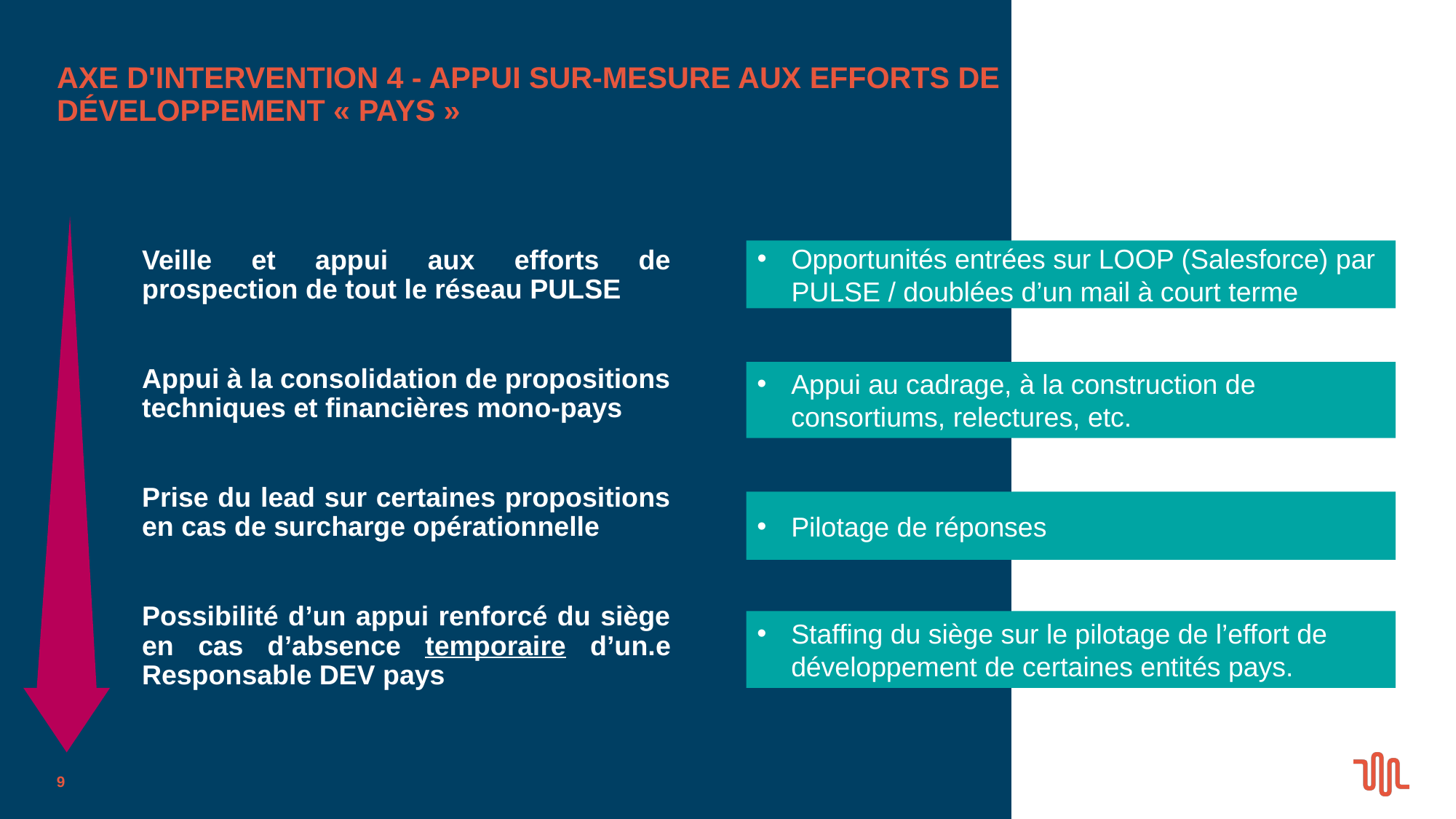

# AXE D'INTERVENTION 4 - APPUI SUR-MESURE aux efforts de développement « pays »

Veille et appui aux efforts de prospection de tout le réseau PULSE

Appui à la consolidation de propositions techniques et financières mono-pays

Prise du lead sur certaines propositions en cas de surcharge opérationnelle

Possibilité d’un appui renforcé du siège en cas d’absence temporaire d’un.e Responsable DEV pays

Opportunités entrées sur LOOP (Salesforce) par PULSE / doublées d’un mail à court terme
Appui au cadrage, à la construction de consortiums, relectures, etc.
Pilotage de réponses
Staffing du siège sur le pilotage de l’effort de développement de certaines entités pays.

9